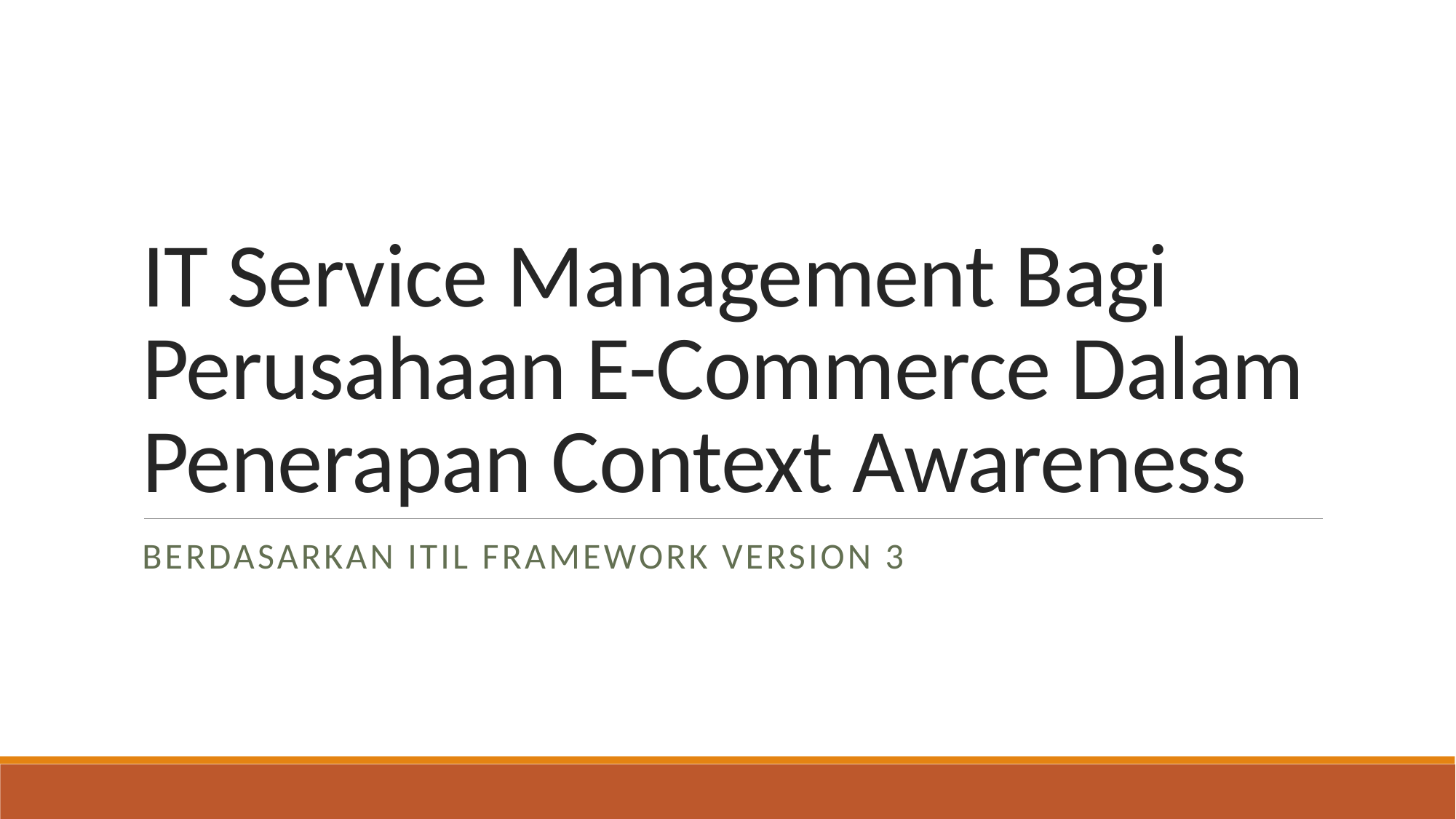

# IT Service Management Bagi Perusahaan E-Commerce Dalam Penerapan Context Awareness
Berdasarkan ITIL Framework Version 3